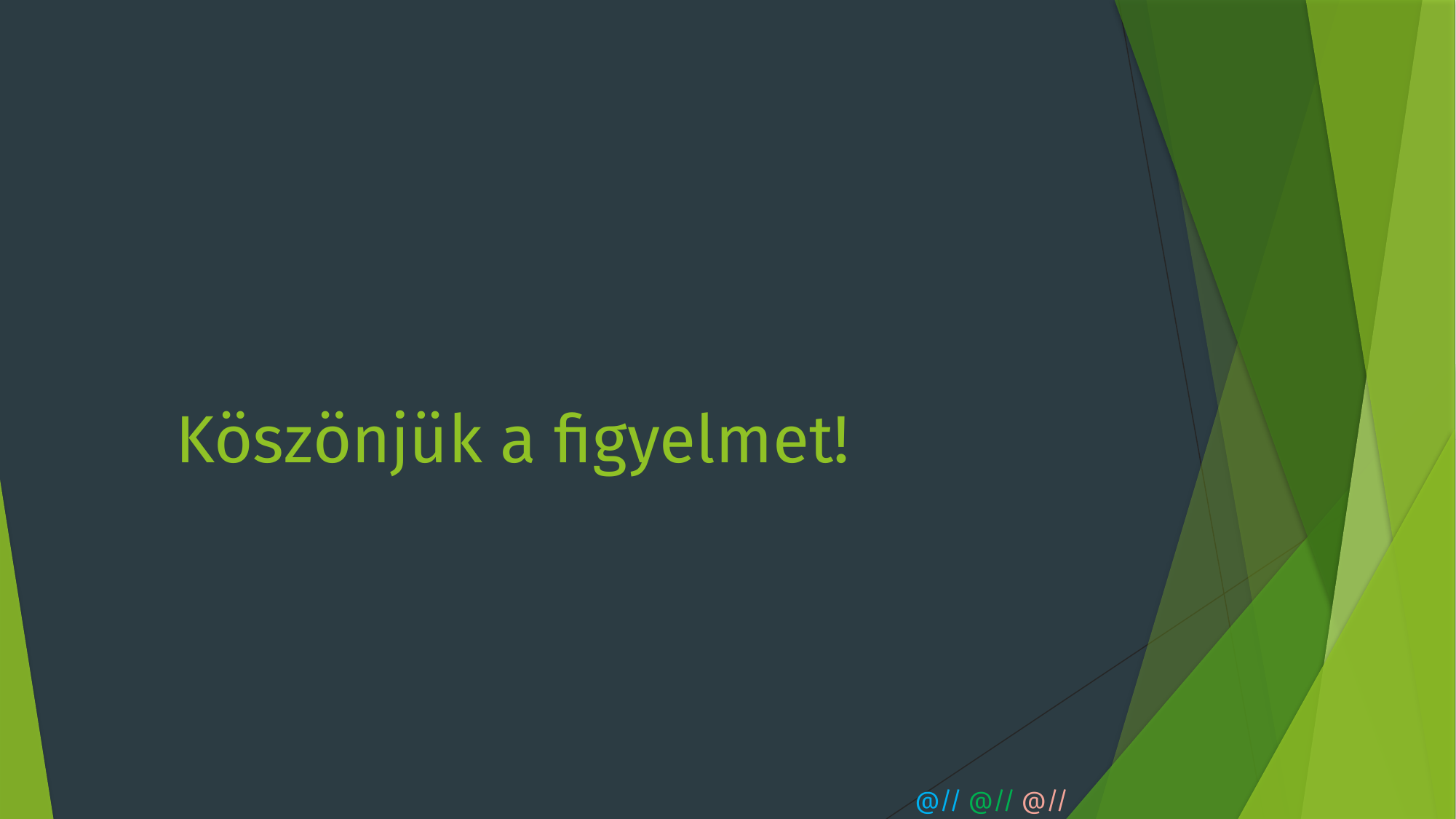

# Köszönjük a figyelmet!
     @// @// @//